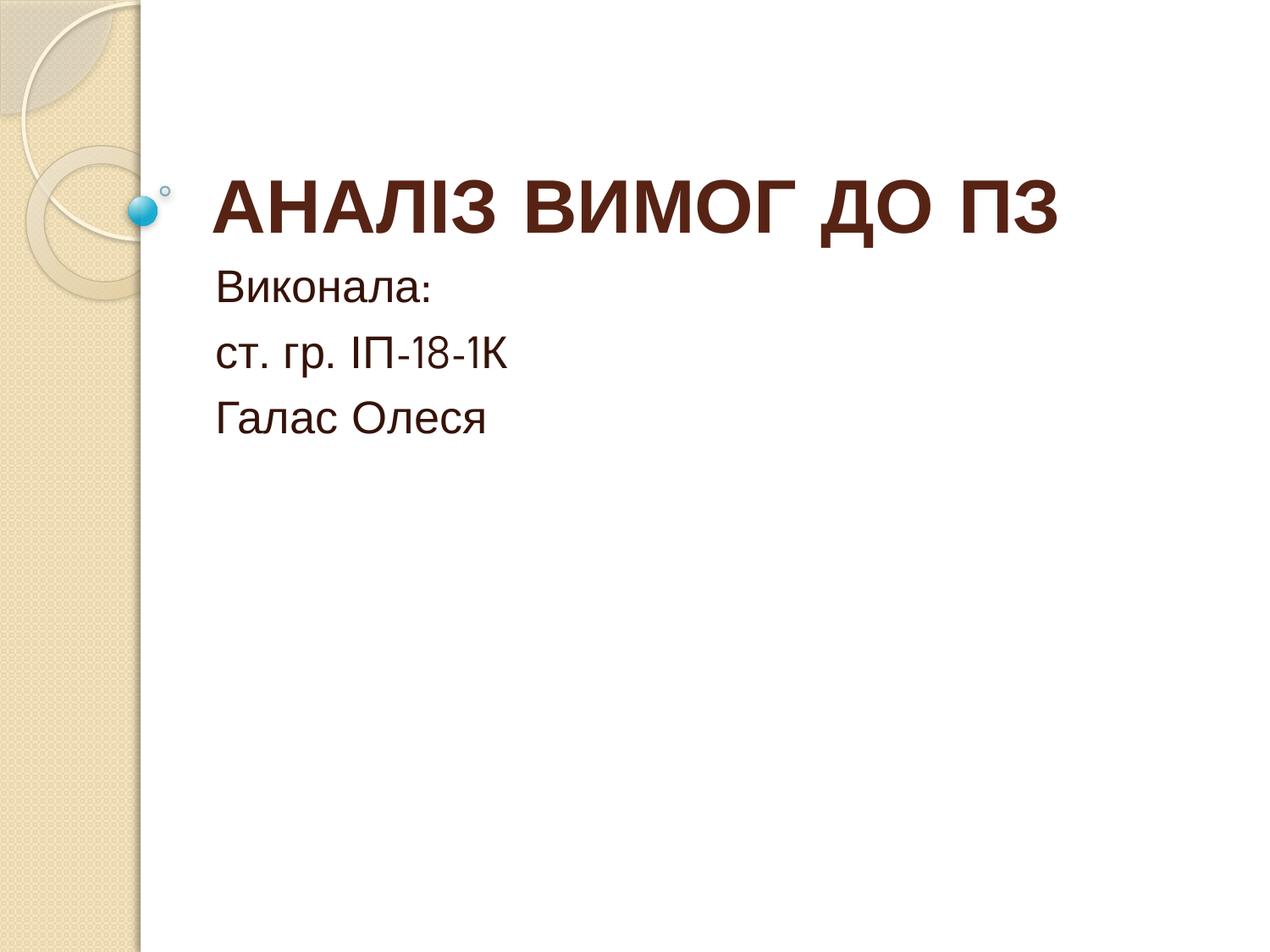

# АНАЛІЗ вимог до ПЗ
Виконала:
ст. гр. ІП-18-1К
Галас Олеся